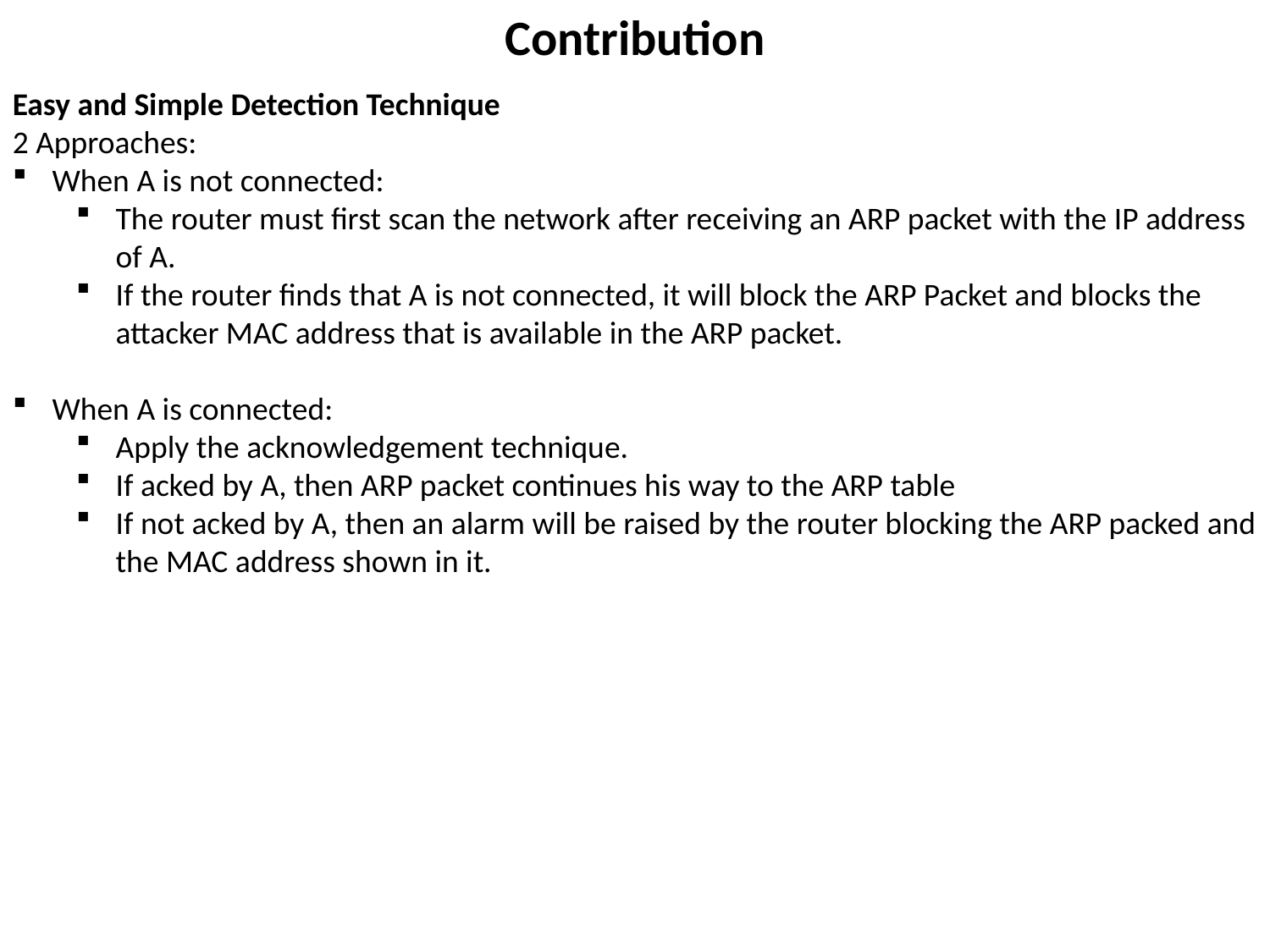

Contribution
Easy and Simple Detection Technique
2 Approaches:
When A is not connected:
The router must first scan the network after receiving an ARP packet with the IP address of A.
If the router finds that A is not connected, it will block the ARP Packet and blocks the attacker MAC address that is available in the ARP packet.

When A is connected:
Apply the acknowledgement technique.
If acked by A, then ARP packet continues his way to the ARP table
If not acked by A, then an alarm will be raised by the router blocking the ARP packed and the MAC address shown in it.